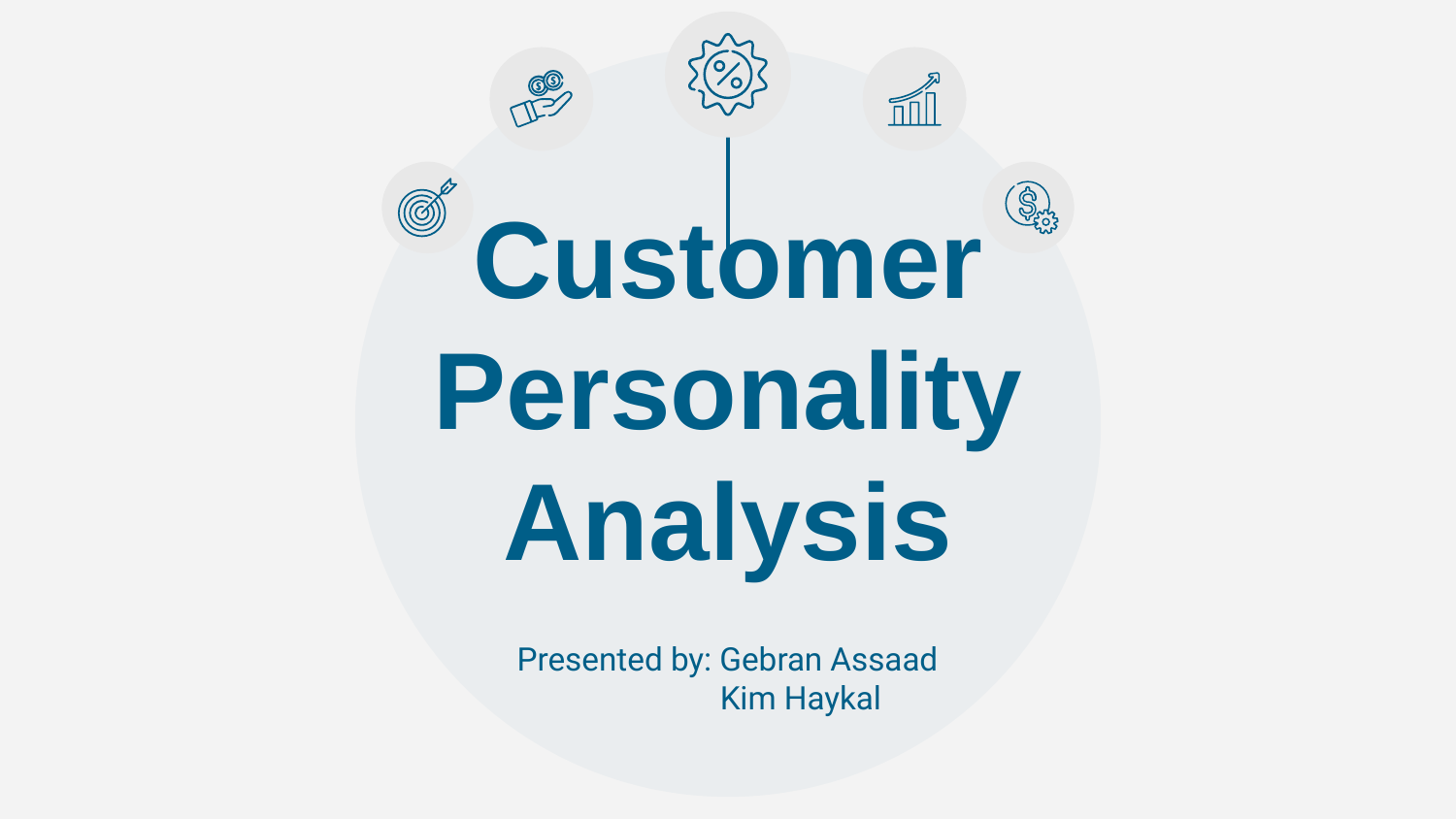

# Customer Personality Analysis
Presented by: Gebran Assaad
	Kim Haykal